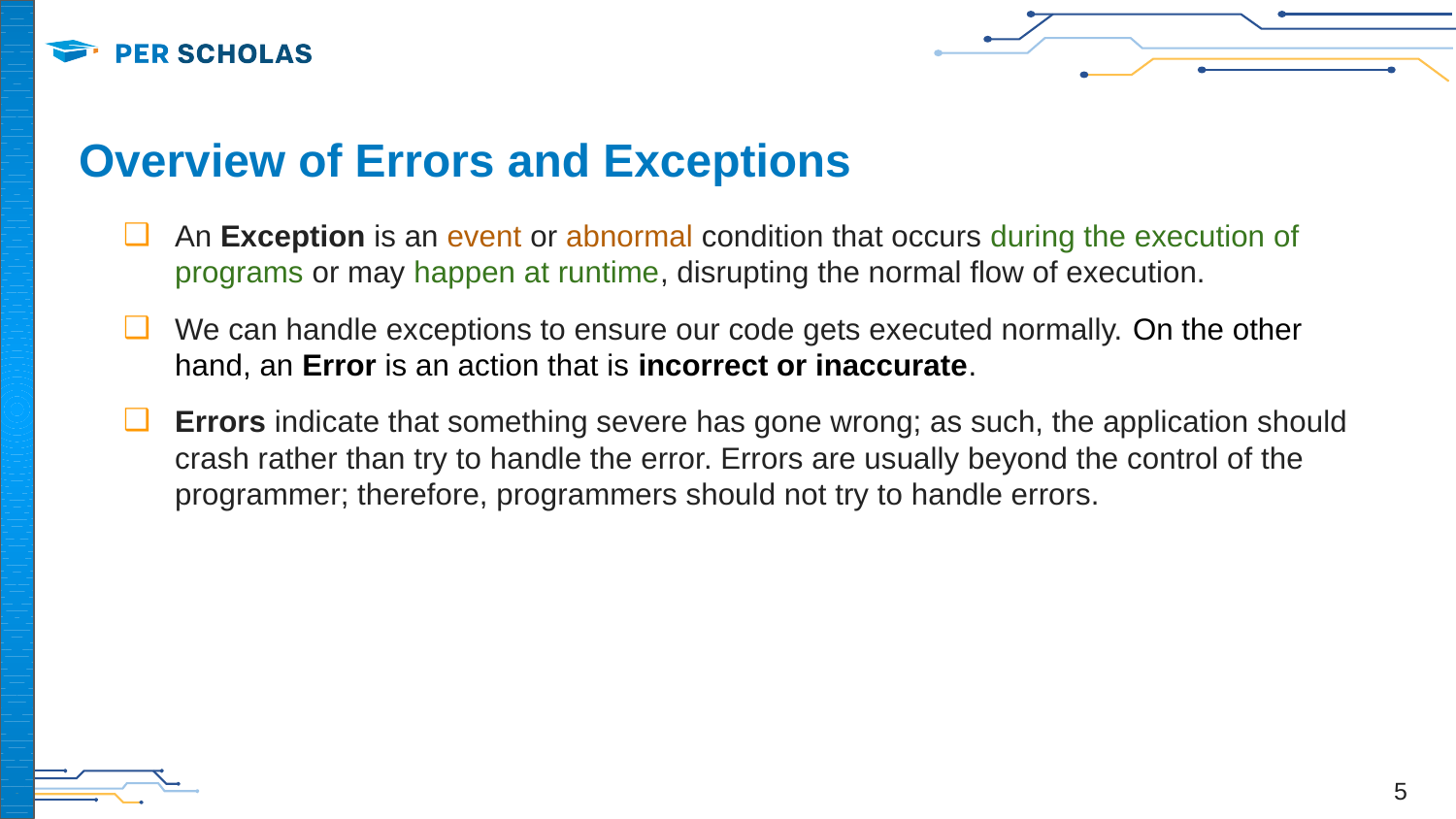

# Overview of Errors and Exceptions
An Exception is an event or abnormal condition that occurs during the execution of programs or may happen at runtime, disrupting the normal flow of execution.
We can handle exceptions to ensure our code gets executed normally. On the other hand, an Error is an action that is incorrect or inaccurate.
Errors indicate that something severe has gone wrong; as such, the application should crash rather than try to handle the error. Errors are usually beyond the control of the programmer; therefore, programmers should not try to handle errors.
5